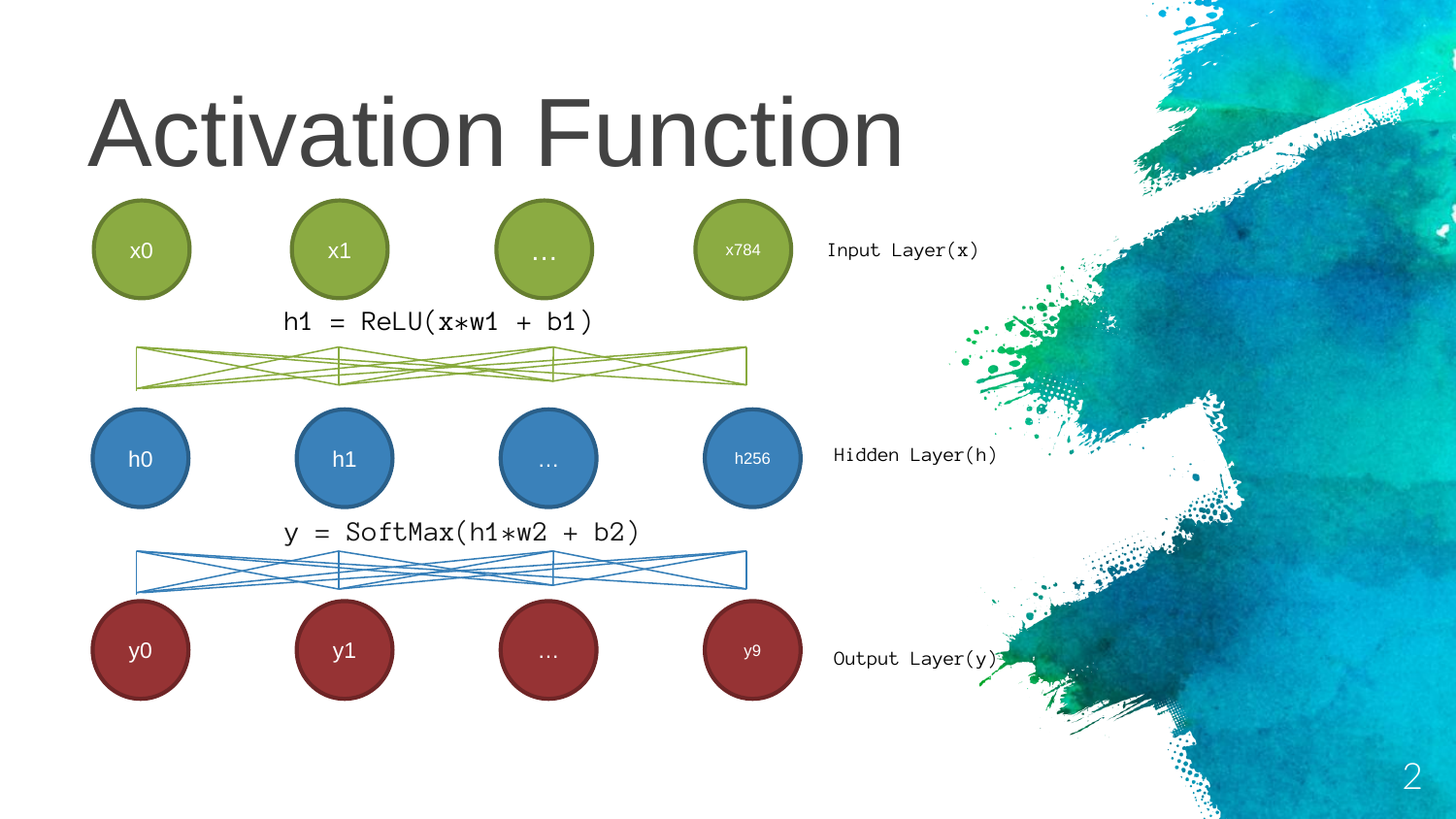

# Activation Function
…
x0
x1
x784
Input Layer(x)
h1 = ReLU(x*w1 + b1)
h0
h1
…
h256
Hidden Layer(h)
y = SoftMax(h1*w2 + b2)
y0
y1
…
y9
Output Layer(y)
2